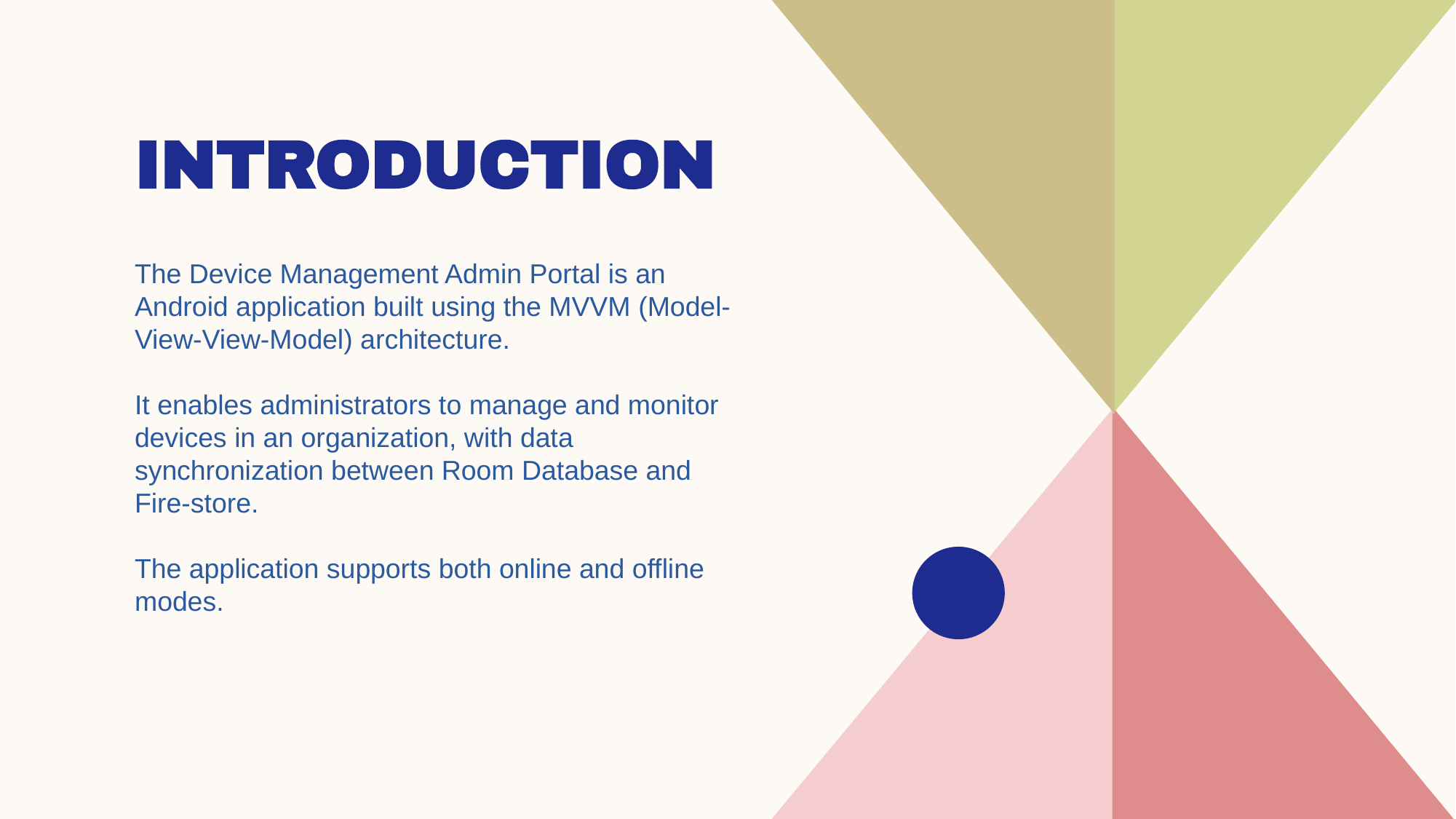

# Introduction
The Device Management Admin Portal is an Android application built using the MVVM (Model-View-View-Model) architecture.

It enables administrators to manage and monitor devices in an organization, with data synchronization between Room Database and Fire-store.

The application supports both online and offline modes.